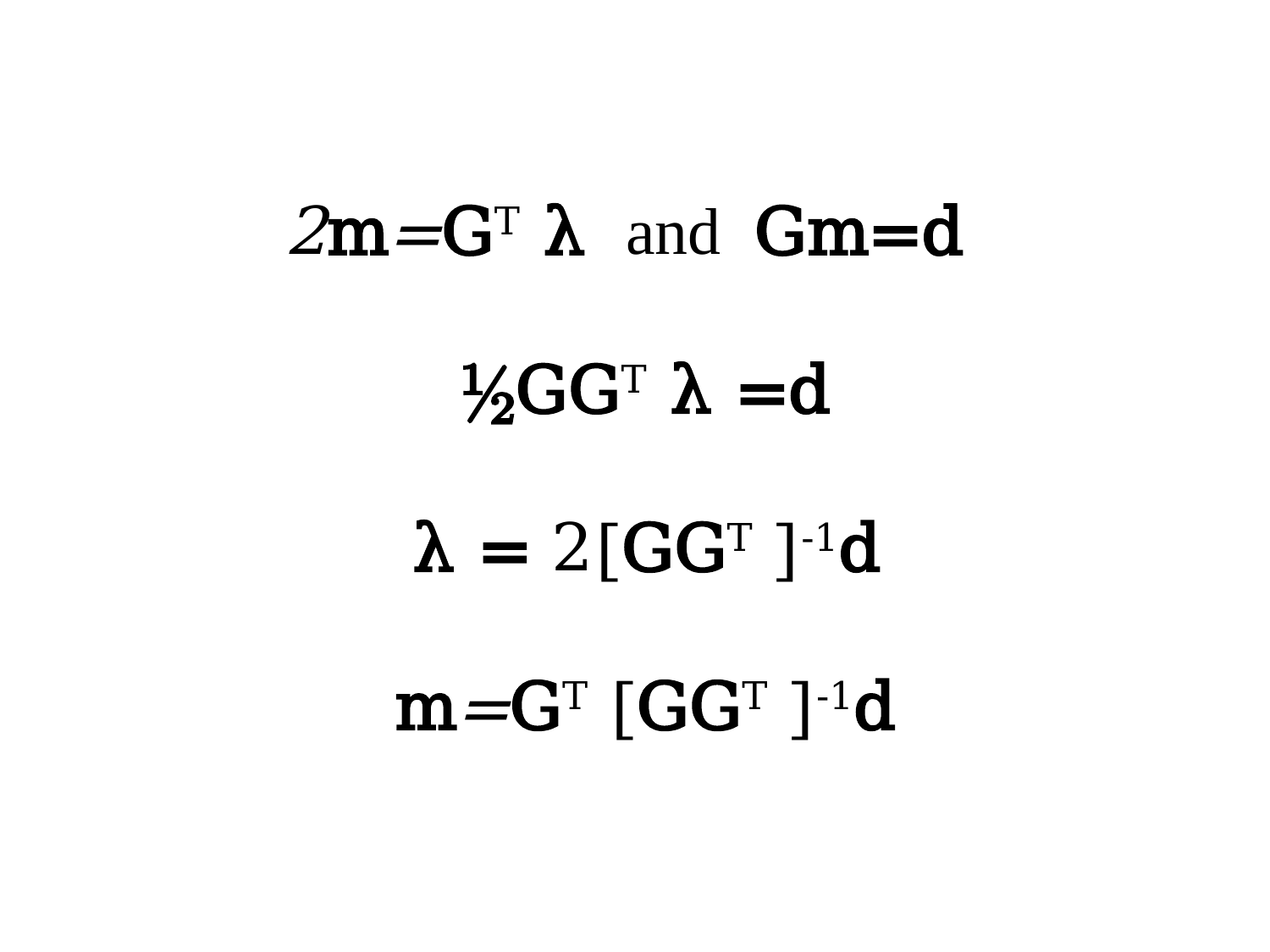

# 2m=GT λ  and  Gm=d ½GGT λ =d λ = 2[GGT ]-1d m=GT [GGT ]-1d